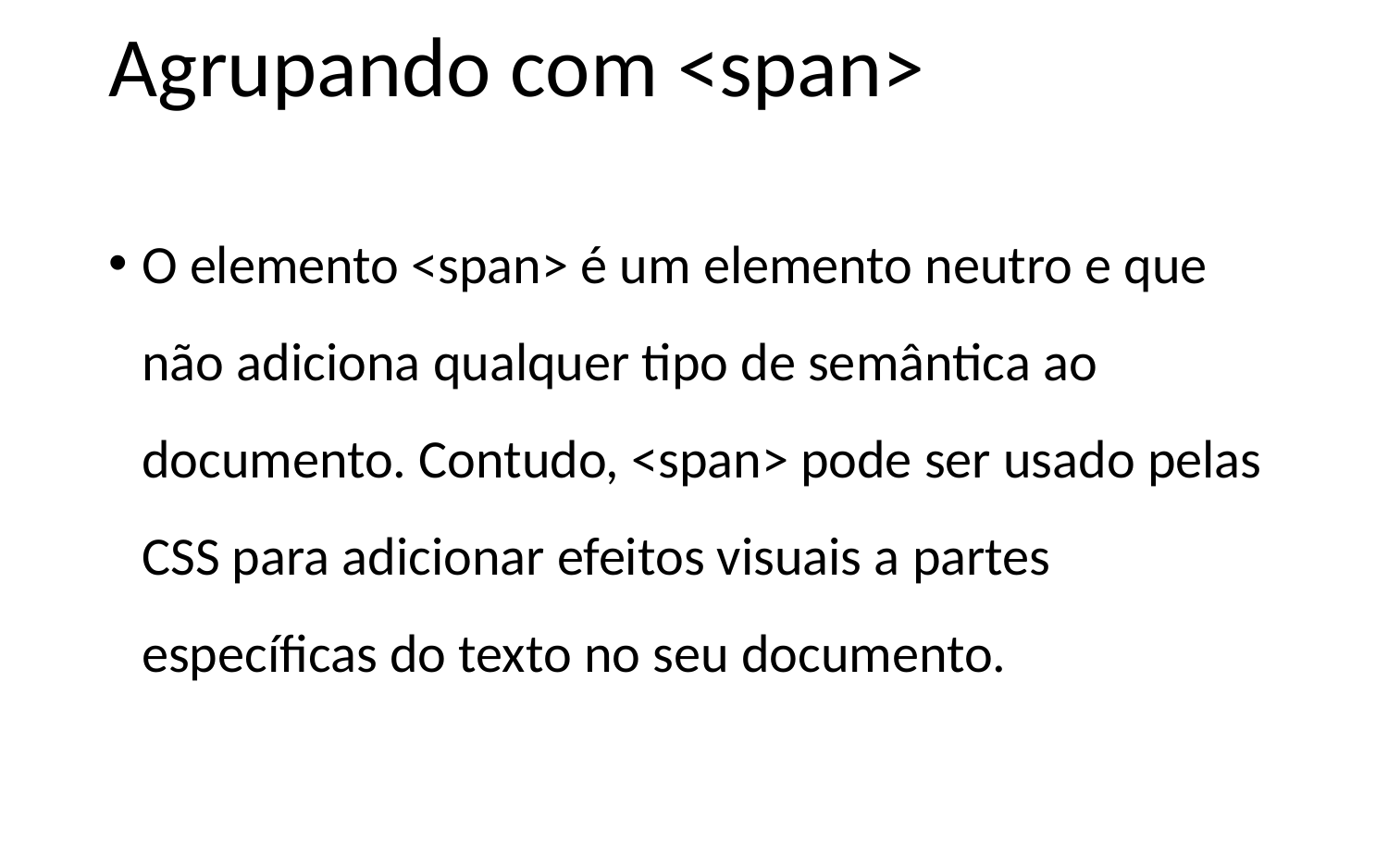

Agrupando com <span>
O elemento <span> é um elemento neutro e que não adiciona qualquer tipo de semântica ao documento. Contudo, <span> pode ser usado pelas CSS para adicionar efeitos visuais a partes específicas do texto no seu documento.